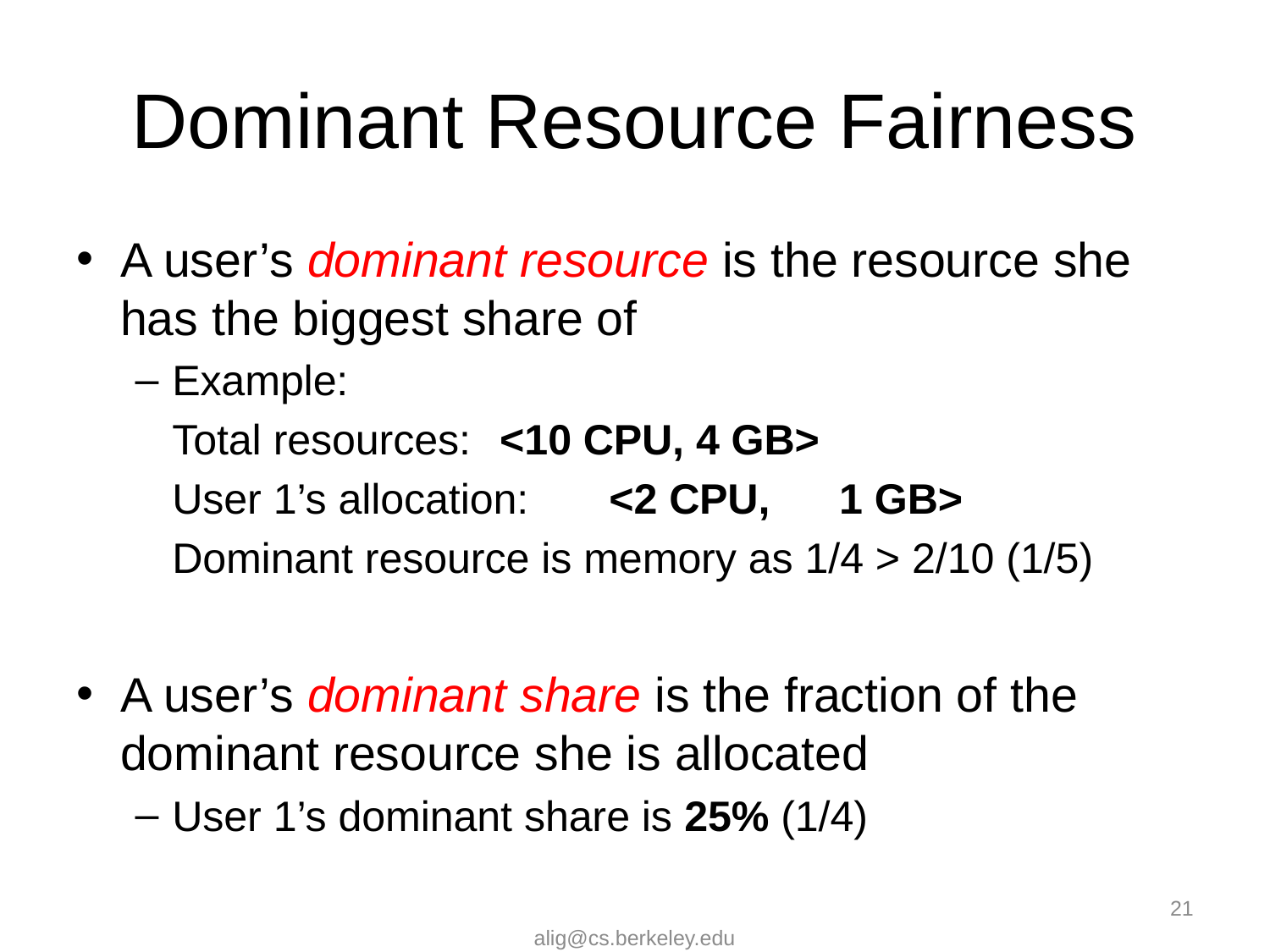

# Dominant Resource Fairness
A user’s dominant resource is the resource she has the biggest share of
Example:
	Total resources:  	<10 CPU, 4 GB>
	User 1’s allocation:	<2 CPU, 	 1 GB>
	Dominant resource is memory as 1/4 > 2/10 (1/5)

A user’s dominant share is the fraction of the dominant resource she is allocated
User 1’s dominant share is 25% (1/4)

21
alig@cs.berkeley.edu